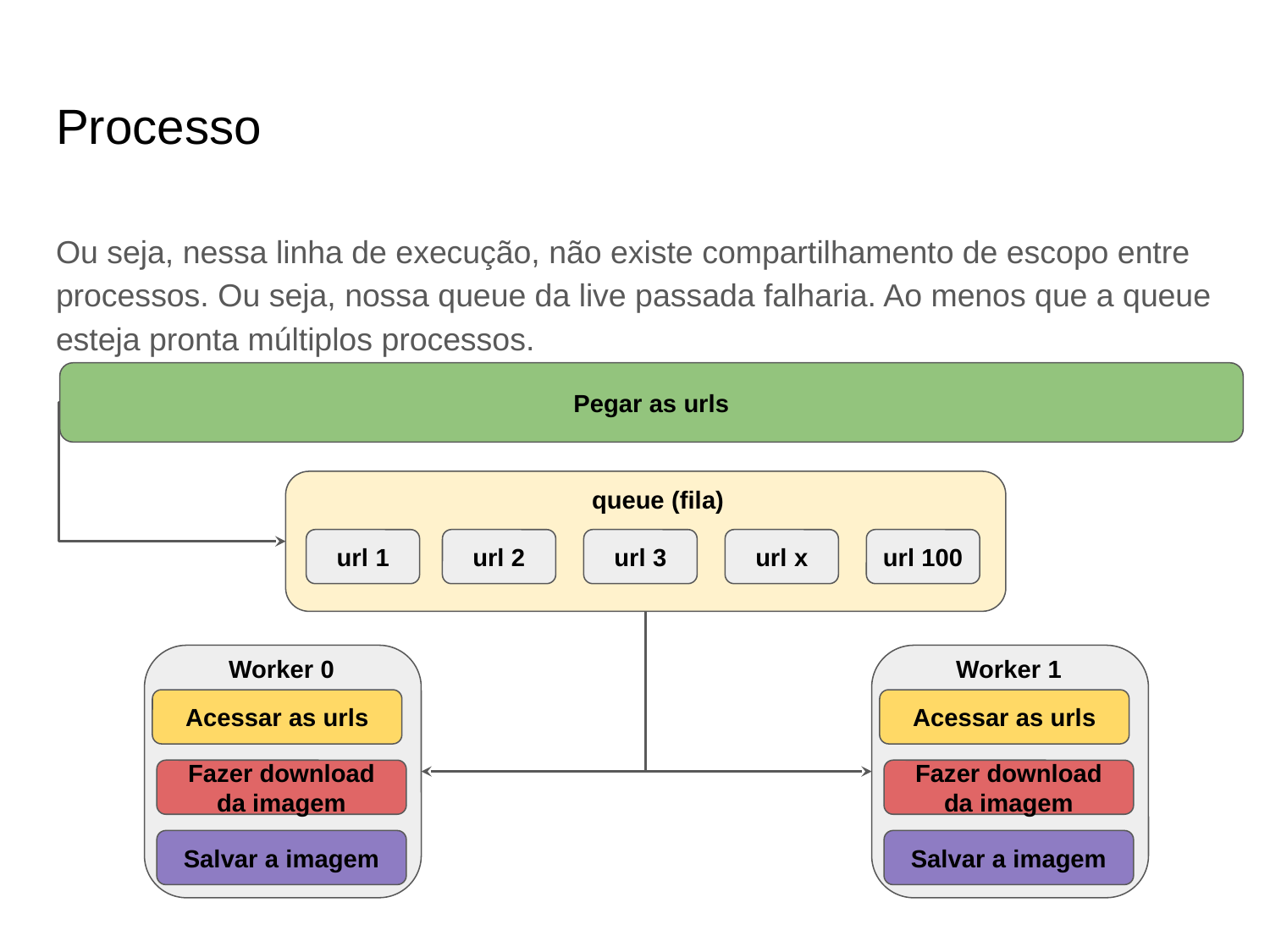

# Processo
Ou seja, nessa linha de execução, não existe compartilhamento de escopo entre processos. Ou seja, nossa queue da live passada falharia. Ao menos que a queue esteja pronta múltiplos processos.
Pegar as urls

queue (fila)

url 1
url 2
url 3
url x
url 100
Worker 0
Worker 1

Acessar as urls
Acessar as urls
Fazer download da imagem
Fazer download da imagem
Salvar a imagem
Salvar a imagem